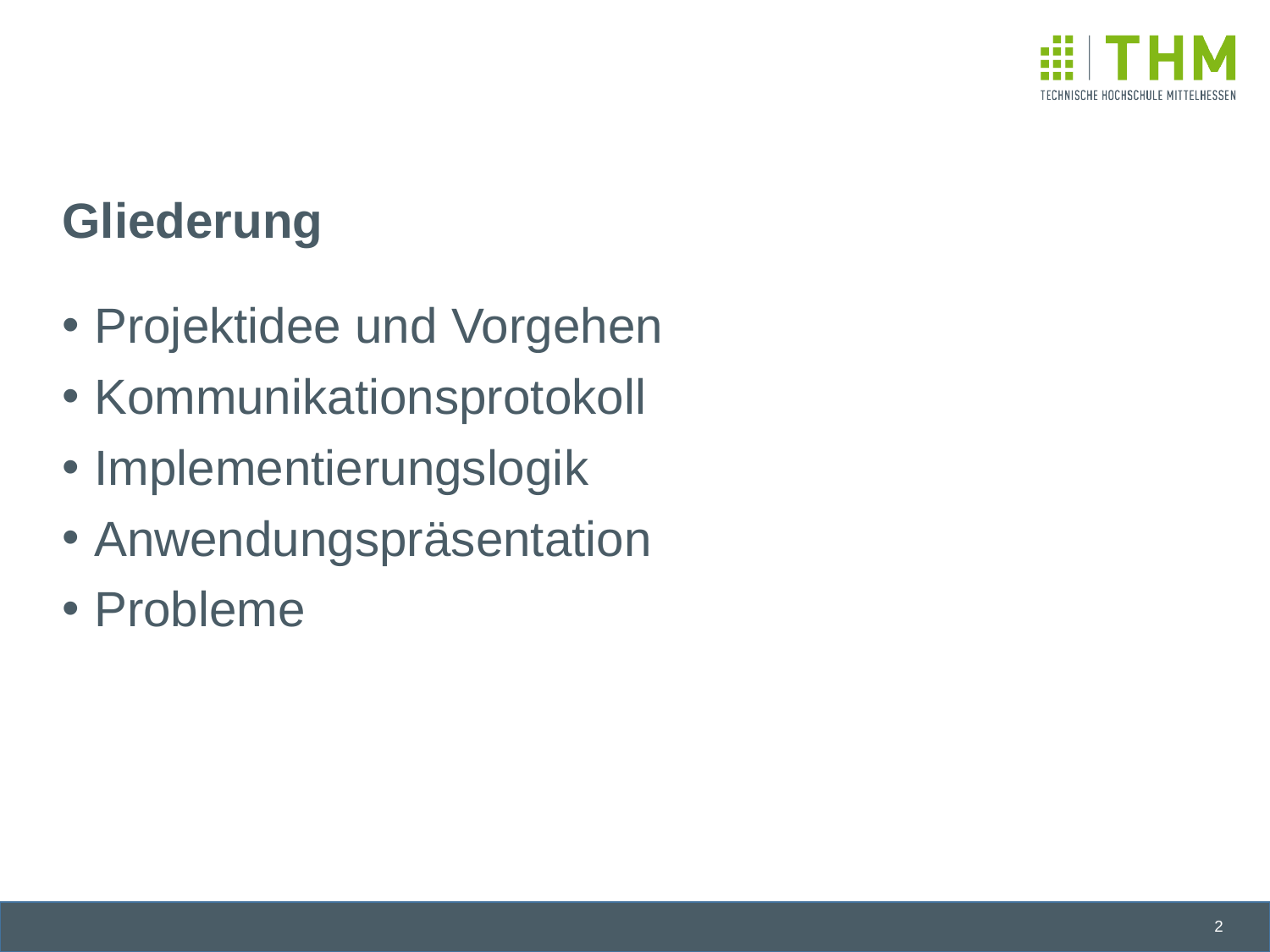

# Gliederung
Projektidee und Vorgehen
Kommunikationsprotokoll
Implementierungslogik
Anwendungspräsentation
Probleme